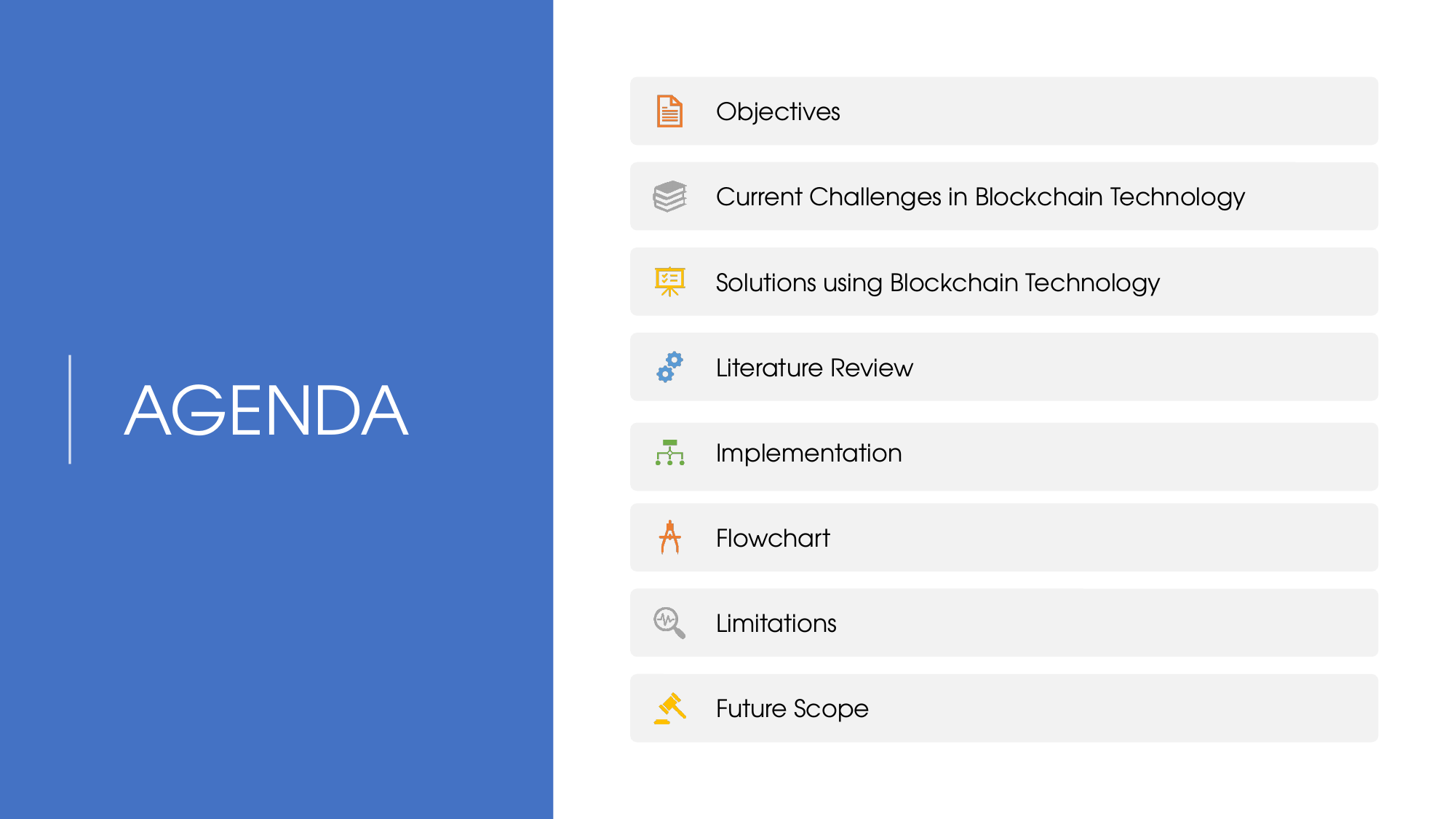

Objectives
Current Challenges in Blockchain Technology
Solutions using Blockchain Technology
Literature Review
Implementation
Flowchart
Limitations
Future Scope
# AGENDA